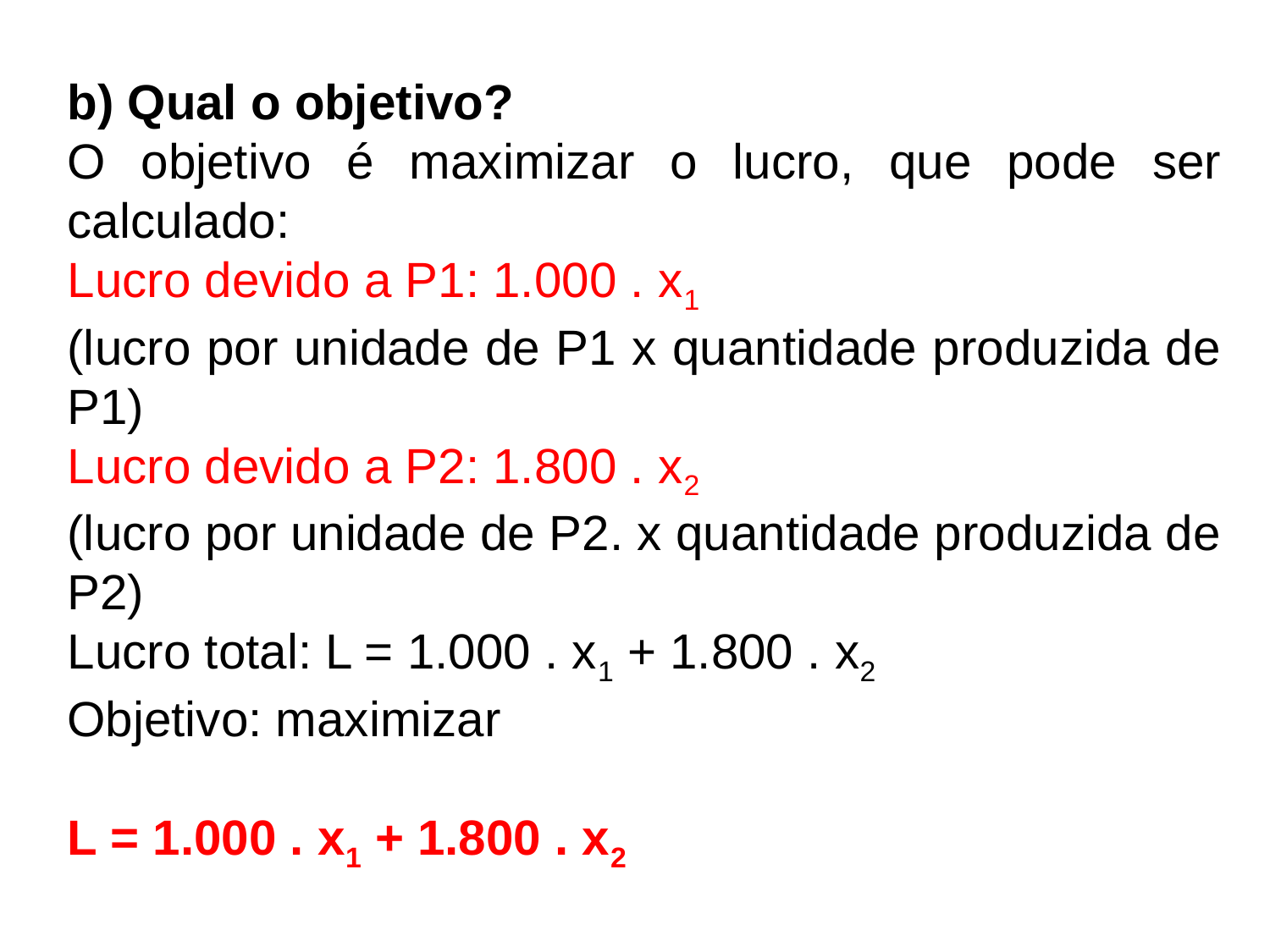

b) Qual o objetivo?
O objetivo é maximizar o lucro, que pode ser calculado:
Lucro devido a P1: 1.000 . x1
(lucro por unidade de P1 x quantidade produzida de P1)
Lucro devido a P2: 1.800 . x2
(lucro por unidade de P2. x quantidade produzida de P2)
Lucro total: L = 1.000 . x1 + 1.800 . x2
Objetivo: maximizar

L = 1.000 . x1 + 1.800 . x2